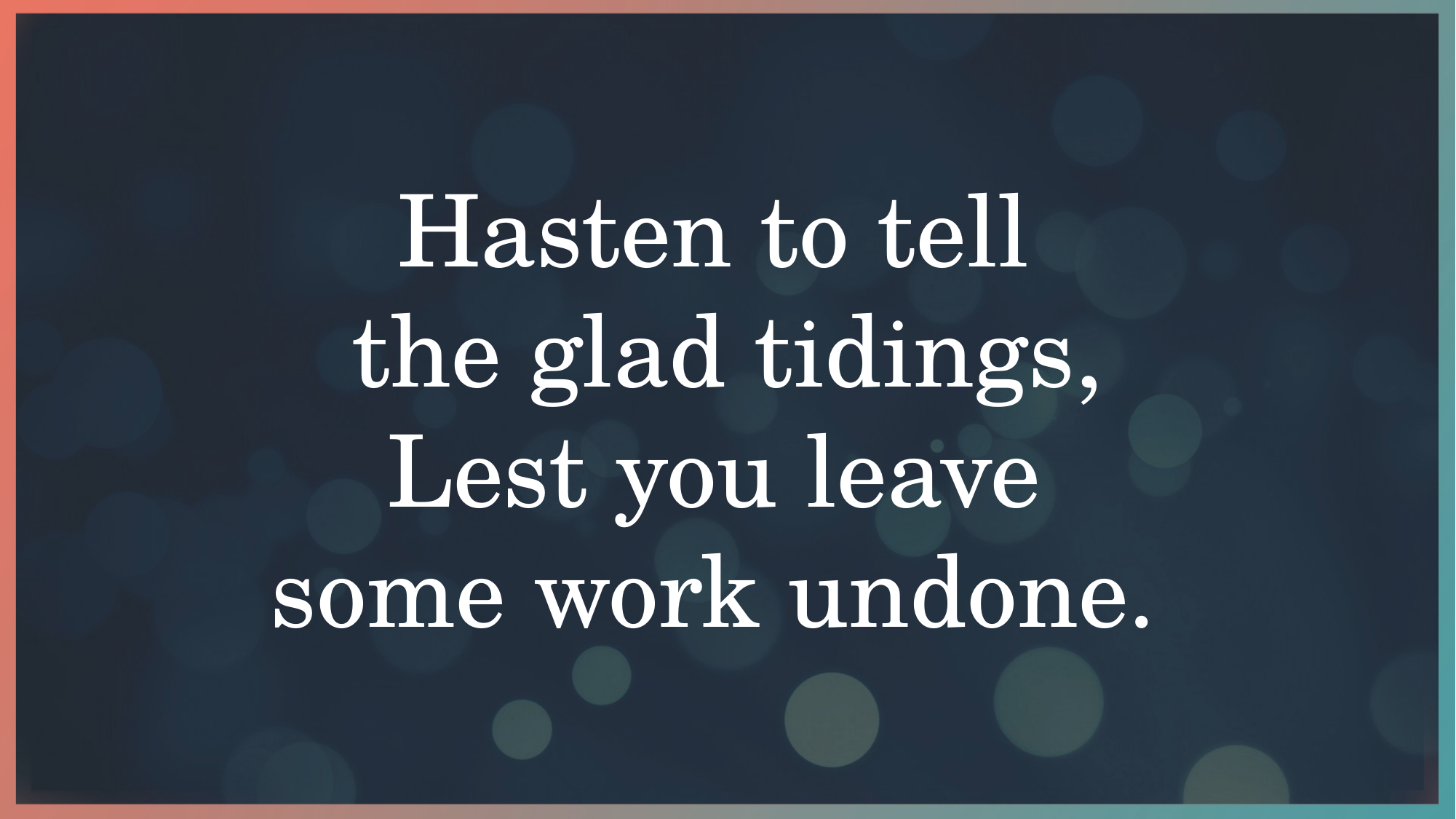

Hasten to tell
the glad tidings,
Lest you leave
some work undone.